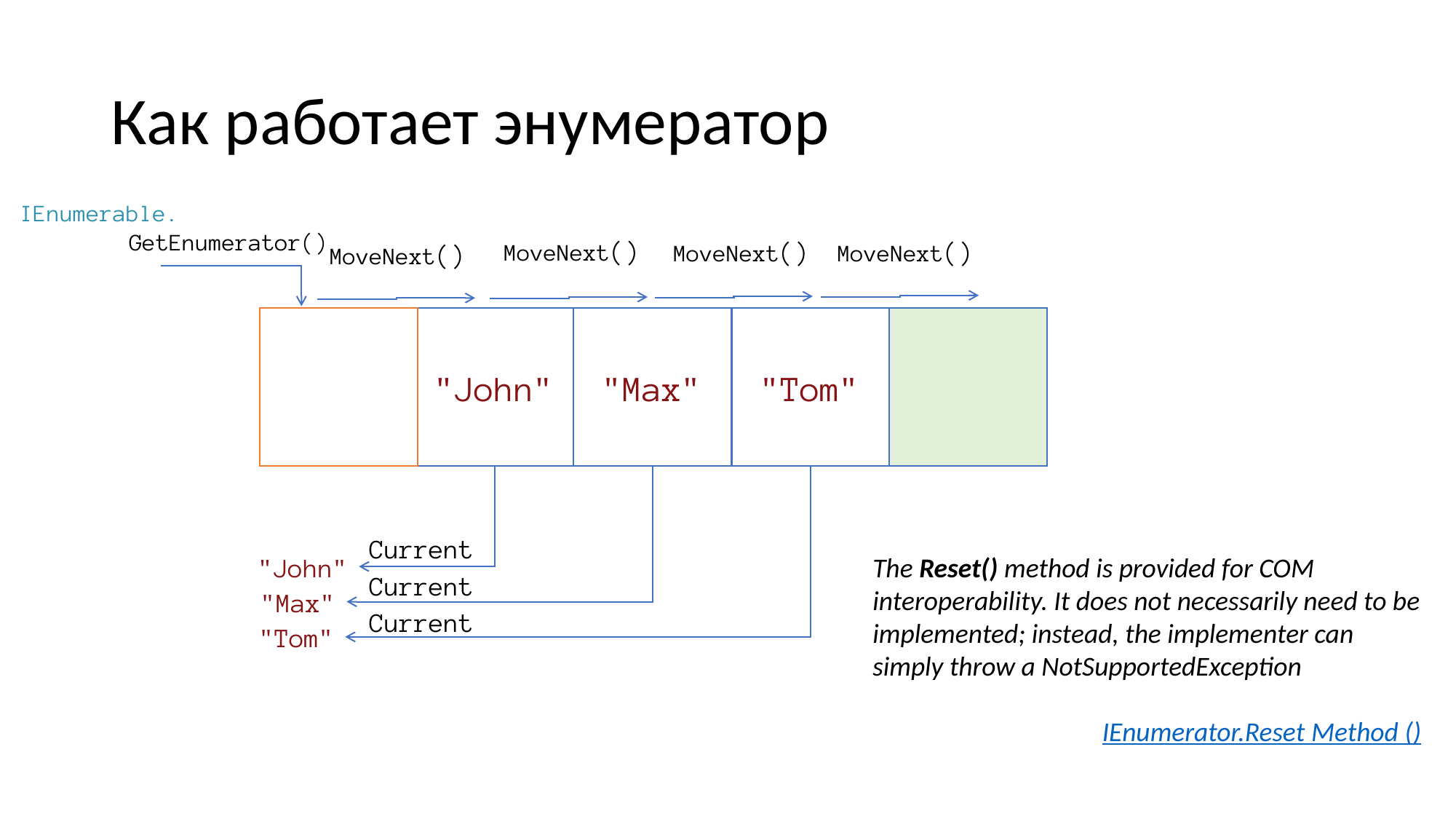

# Как работает энумератор
IEnumerable.
	GetEnumerator()
MoveNext()
MoveNext()
MoveNext()
MoveNext()

"John"
"Max"
"Tom"

Current
The Reset() method is provided for COM interoperability. It does not necessarily need to be implemented; instead, the implementer can simply throw a NotSupportedException

IEnumerator.Reset Method ()
"John"
Current
"Max"
Current
"Tom"